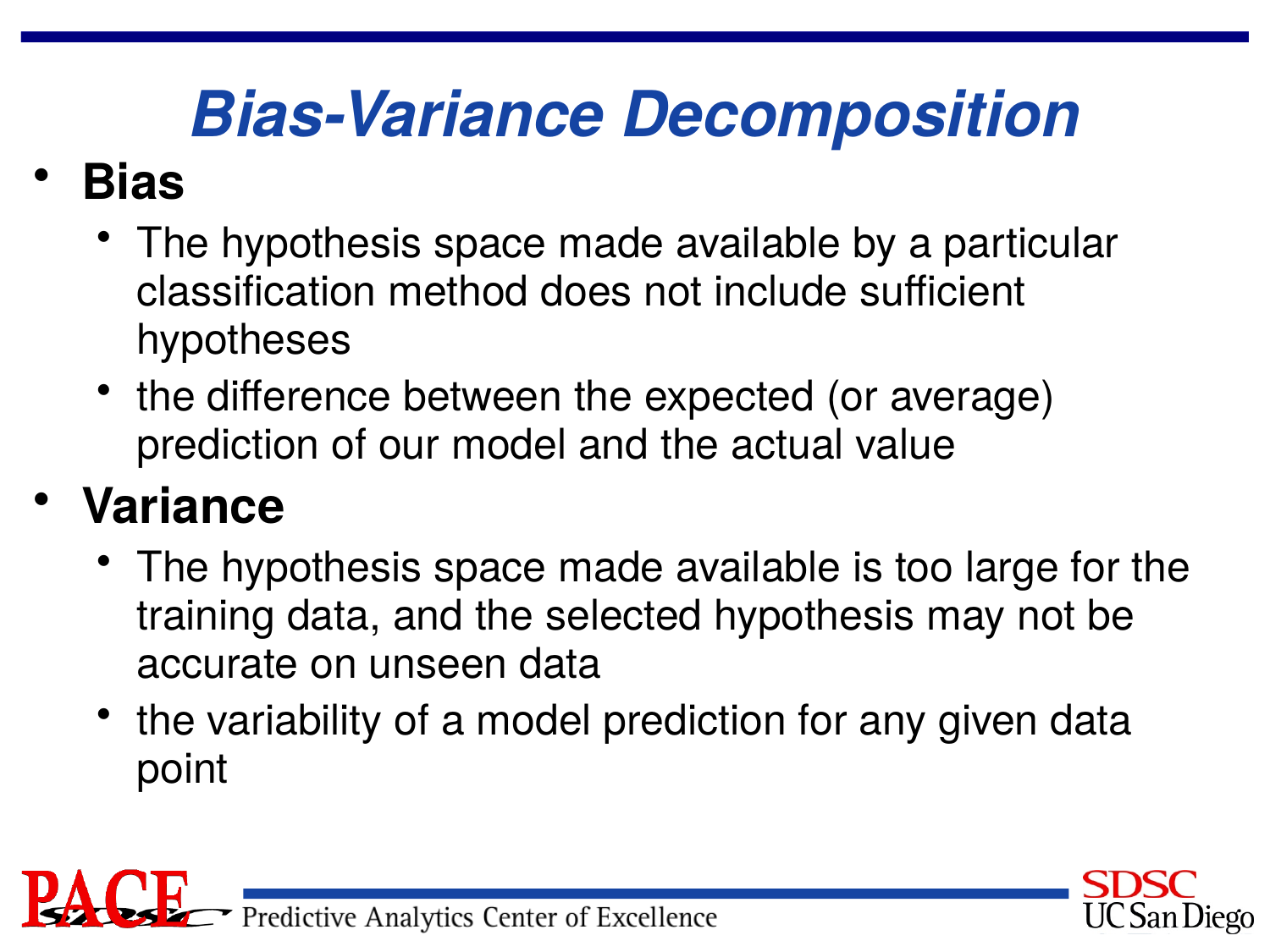

# Bias-Variance Decomposition
Bias
The hypothesis space made available by a particular classification method does not include sufficient hypotheses
the difference between the expected (or average) prediction of our model and the actual value
Variance
The hypothesis space made available is too large for the training data, and the selected hypothesis may not be accurate on unseen data
the variability of a model prediction for any given data point